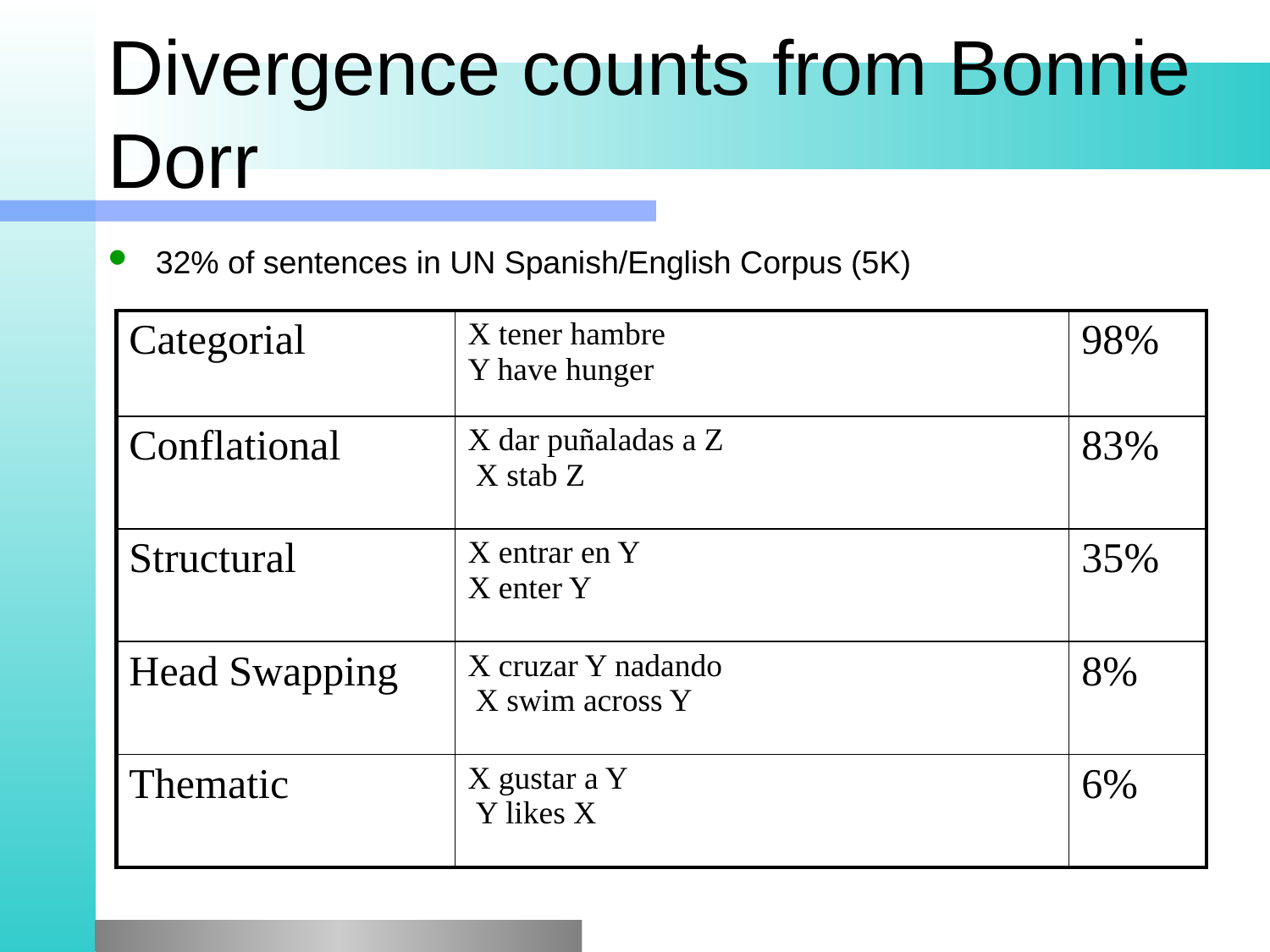

# Divergence counts from Bonnie Dorr
32% of sentences in UN Spanish/English Corpus (5K)
| Categorial | X tener hambre Y have hunger | 98% |
| --- | --- | --- |
| Conflational | X dar puñaladas a Z X stab Z | 83% |
| Structural | X entrar en Y X enter Y | 35% |
| Head Swapping | X cruzar Y nadando X swim across Y | 8% |
| Thematic | X gustar a Y Y likes X | 6% |